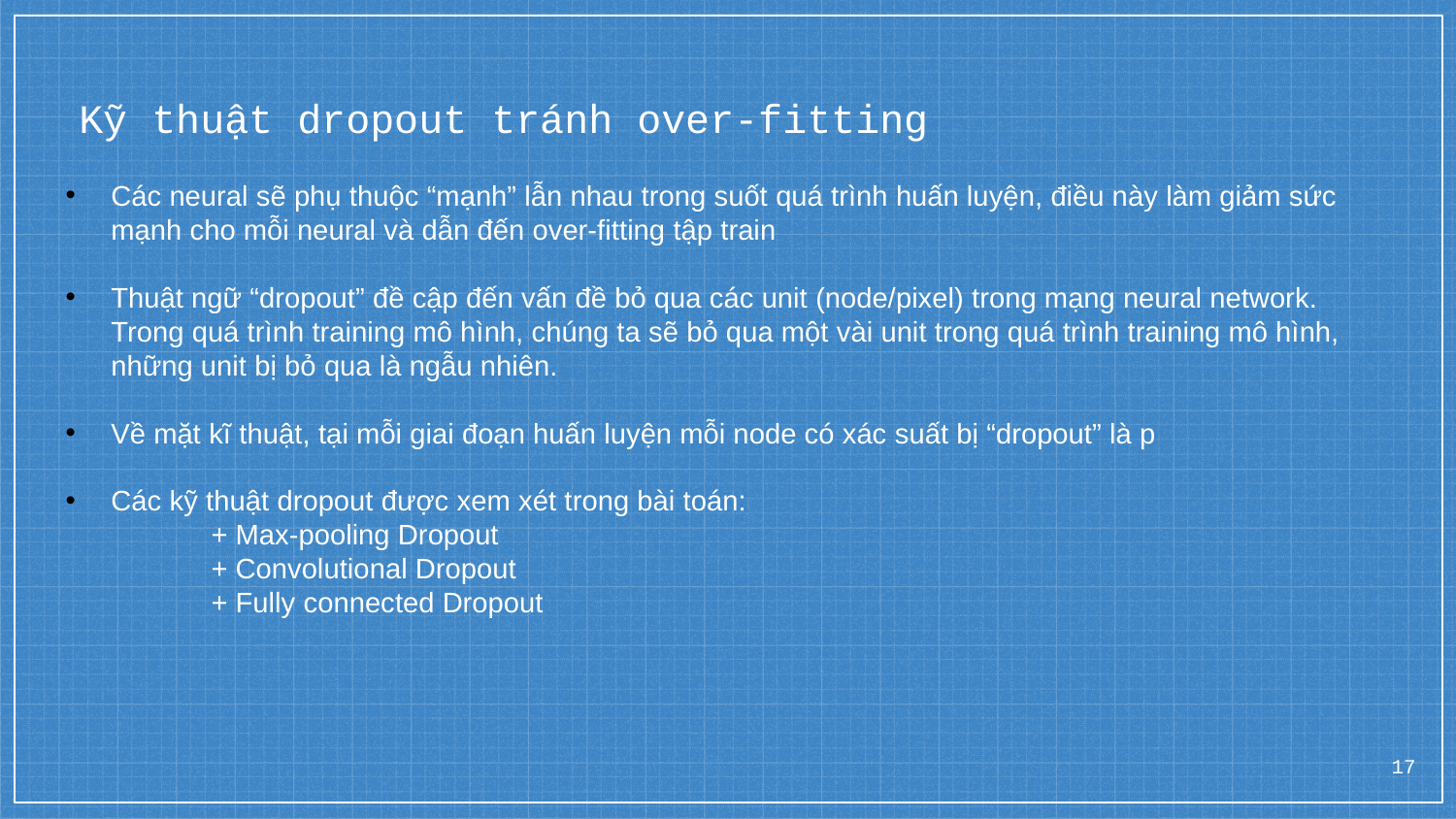

# Kỹ thuật dropout tránh over-fitting
Các neural sẽ phụ thuộc “mạnh” lẫn nhau trong suốt quá trình huấn luyện, điều này làm giảm sức mạnh cho mỗi neural và dẫn đến over-fitting tập train

Thuật ngữ “dropout” đề cập đến vấn đề bỏ qua các unit (node/pixel) trong mạng neural network. Trong quá trình training mô hình, chúng ta sẽ bỏ qua một vài unit trong quá trình training mô hình, những unit bị bỏ qua là ngẫu nhiên.

Về mặt kĩ thuật, tại mỗi giai đoạn huấn luyện mỗi node có xác suất bị “dropout” là p

Các kỹ thuật dropout được xem xét trong bài toán:
	+ Max-pooling Dropout
	+ Convolutional Dropout
	+ Fully connected Dropout
17